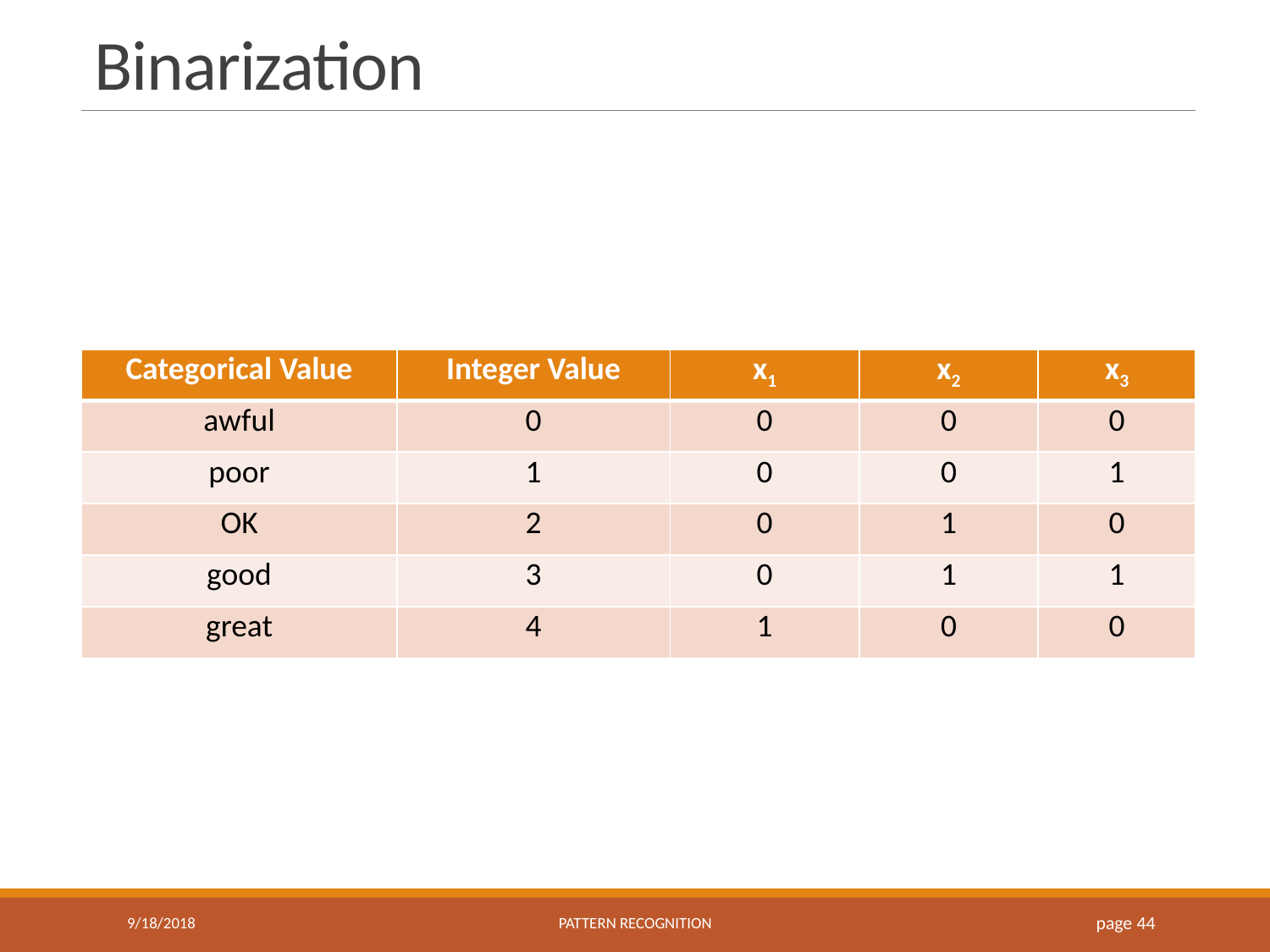

# Binarization
| Categorical Value | Integer Value | x1 | x2 | x3 |
| --- | --- | --- | --- | --- |
| awful | 0 | 0 | 0 | 0 |
| poor | 1 | 0 | 0 | 1 |
| OK | 2 | 0 | 1 | 0 |
| good | 3 | 0 | 1 | 1 |
| great | 4 | 1 | 0 | 0 |
9/18/2018
Pattern recognition
page 44